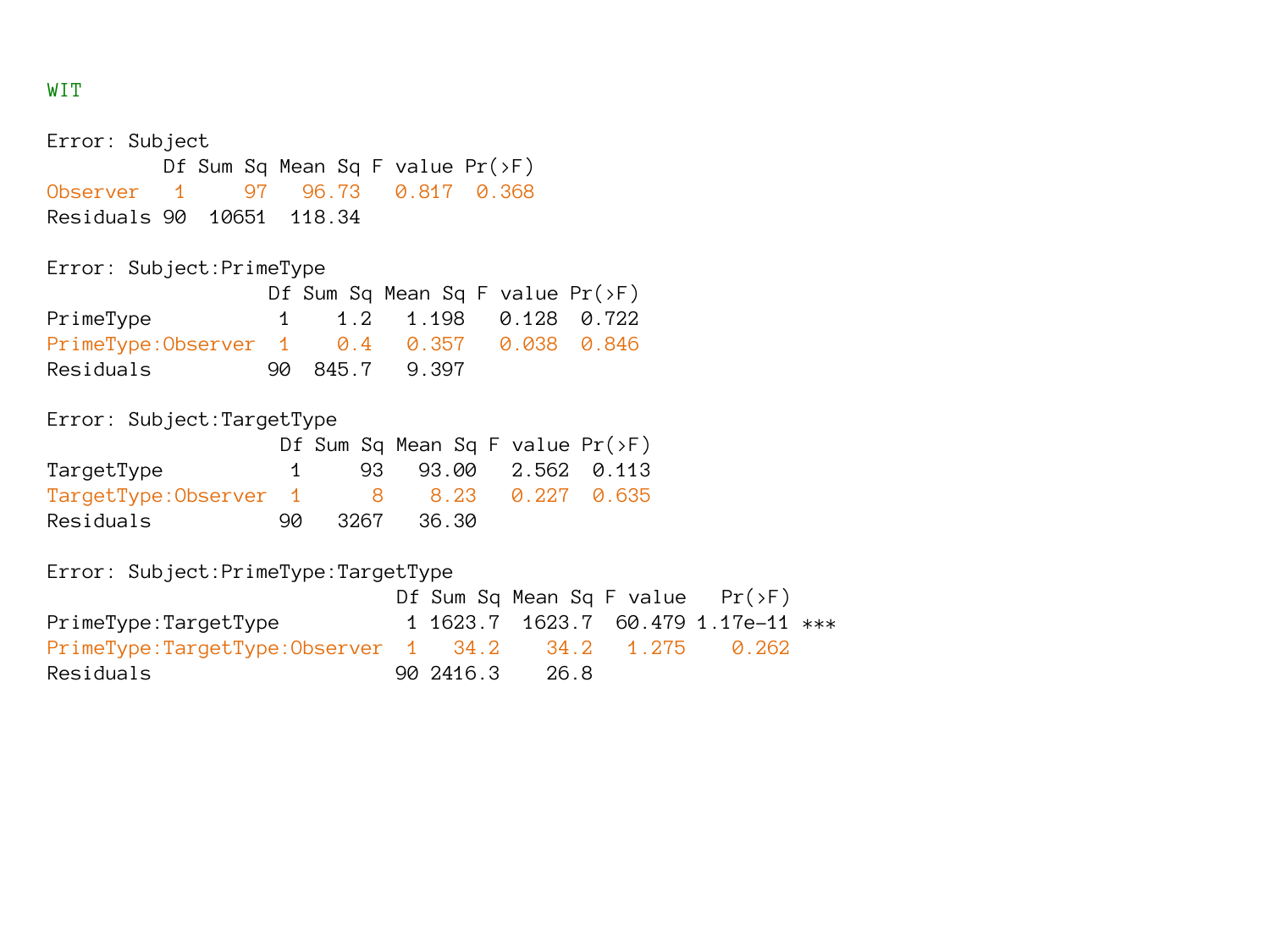

WIT

Error: Subject
          Df Sum Sq Mean Sq F value Pr(>F)
Observer   1     97   96.73   0.817  0.368
Residuals 90  10651  118.34

Error: Subject:PrimeType
                   Df Sum Sq Mean Sq F value Pr(>F)
PrimeType           1    1.2   1.198   0.128  0.722
PrimeType:Observer  1    0.4   0.357   0.038  0.846
Residuals          90  845.7   9.397

Error: Subject:TargetType
                    Df Sum Sq Mean Sq F value Pr(>F)
TargetType           1     93   93.00   2.562  0.113
TargetType:Observer  1      8    8.23   0.227  0.635
Residuals           90   3267   36.30

Error: Subject:PrimeType:TargetType
                              Df Sum Sq Mean Sq F value   Pr(>F)
PrimeType:TargetType           1 1623.7  1623.7  60.479 1.17e-11 ***
PrimeType:TargetType:Observer  1   34.2    34.2   1.275    0.262
Residuals                     90 2416.3    26.8